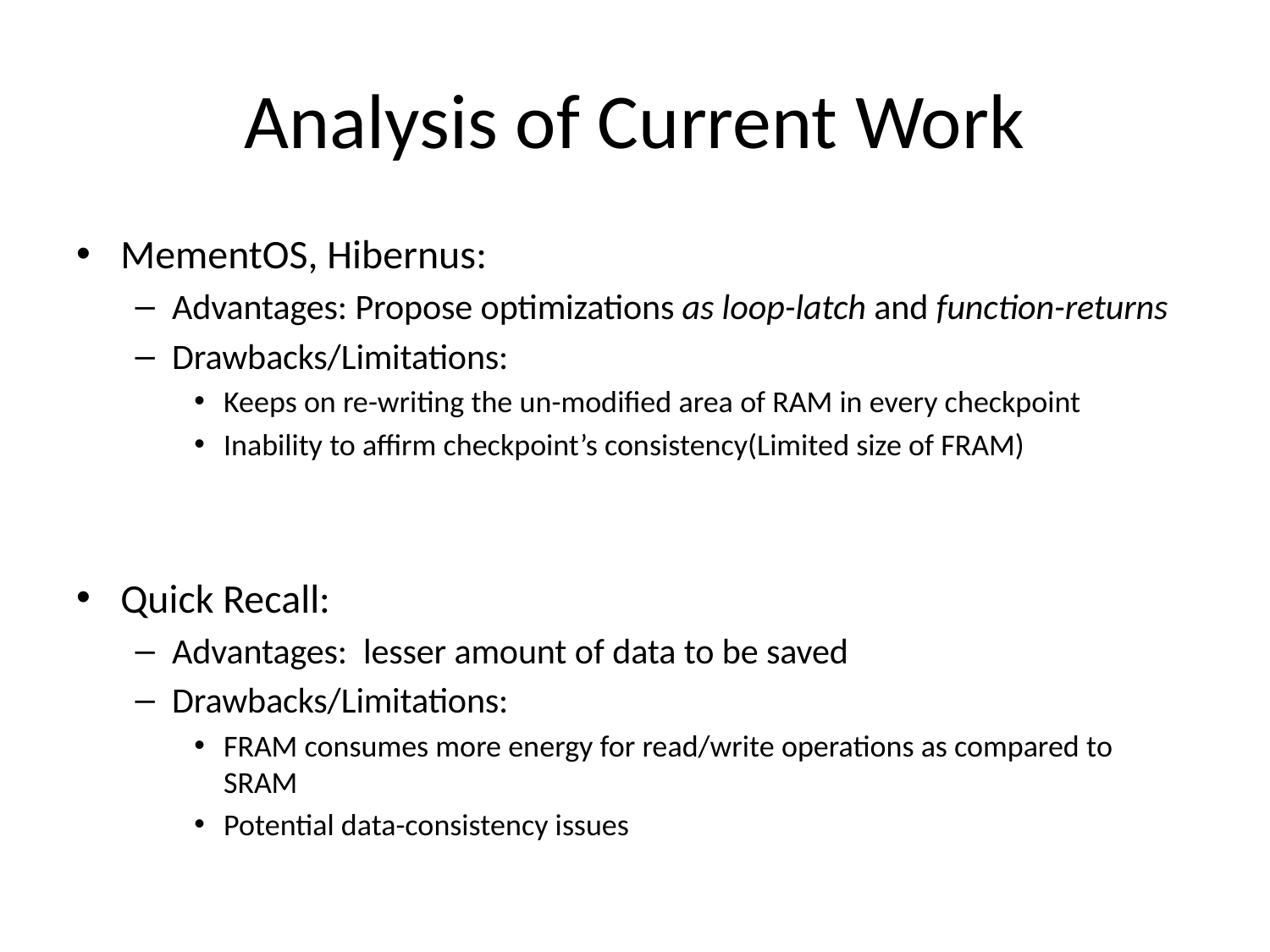

# Analysis of Current Work
MementOS, Hibernus:
Advantages: Propose optimizations as loop-latch and function-returns
Drawbacks/Limitations:
Keeps on re-writing the un-modified area of RAM in every checkpoint
Inability to affirm checkpoint’s consistency(Limited size of FRAM)

Quick Recall:
Advantages:  lesser amount of data to be saved
Drawbacks/Limitations:
FRAM consumes more energy for read/write operations as compared to SRAM
Potential data-consistency issues